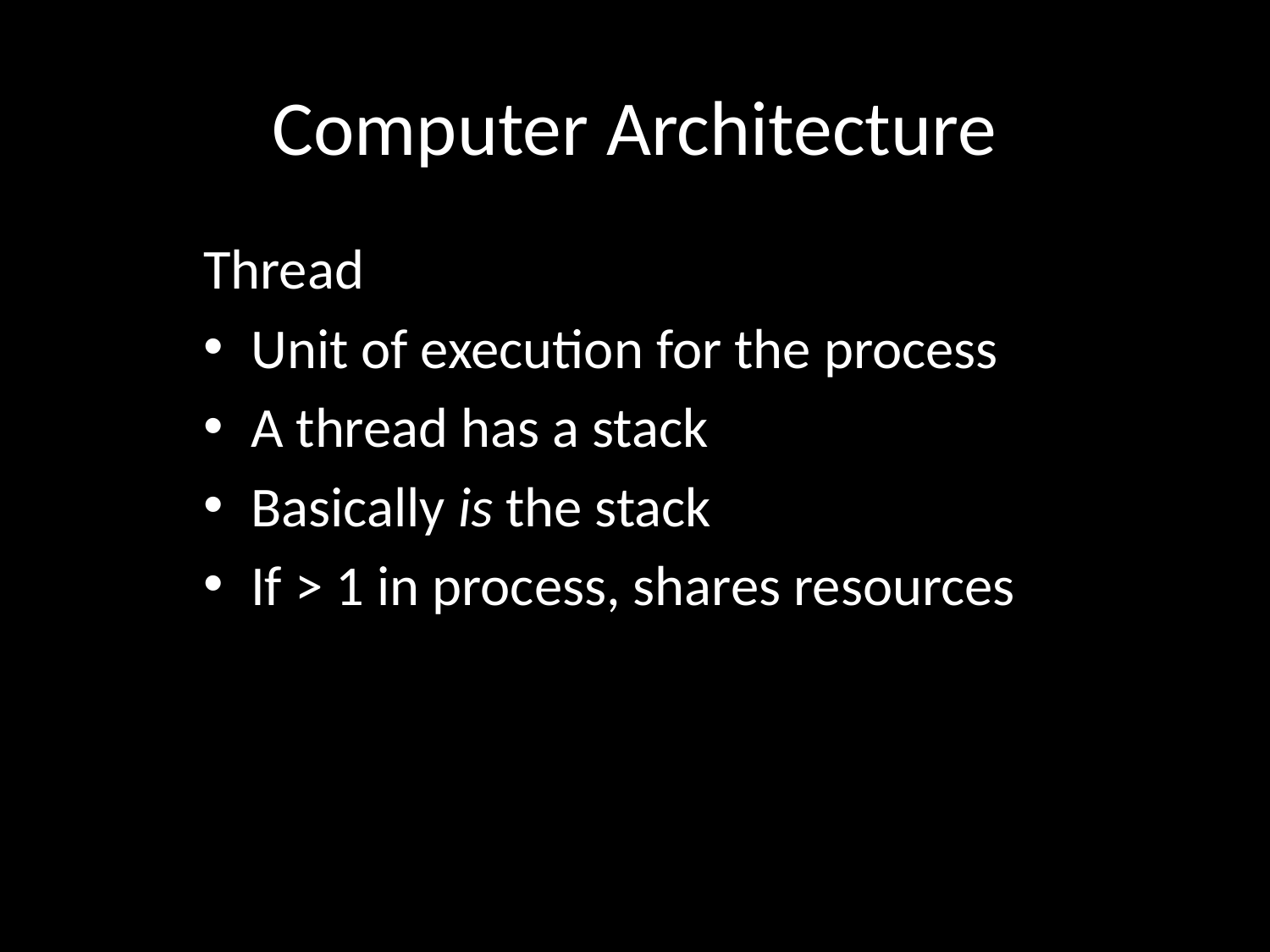

# Computer Architecture
Thread
Unit of execution for the process
A thread has a stack
Basically is the stack
If > 1 in process, shares resources